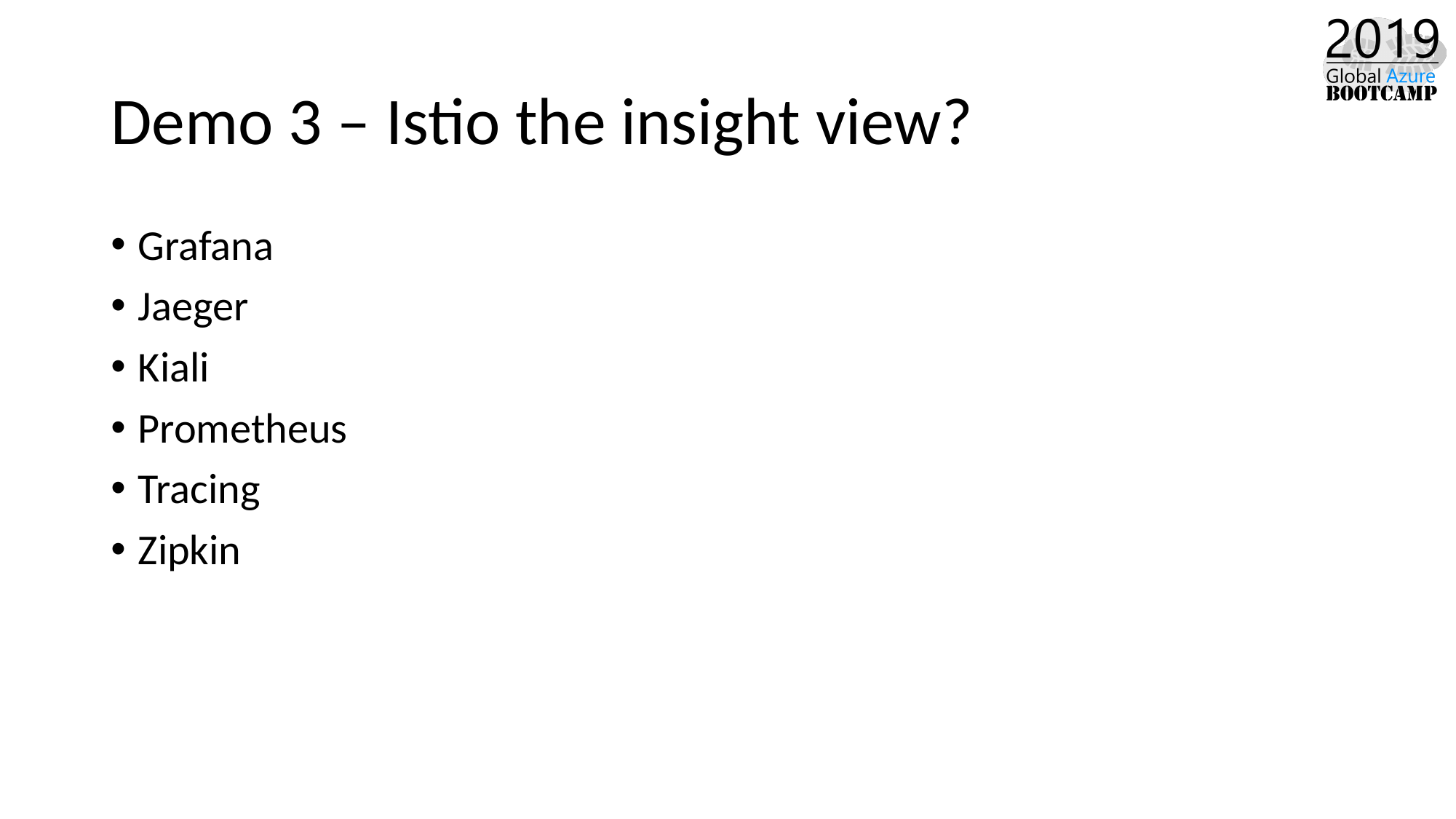

# Demo 3 – Istio the insight view?
Grafana
Jaeger
Kiali
Prometheus
Tracing
Zipkin